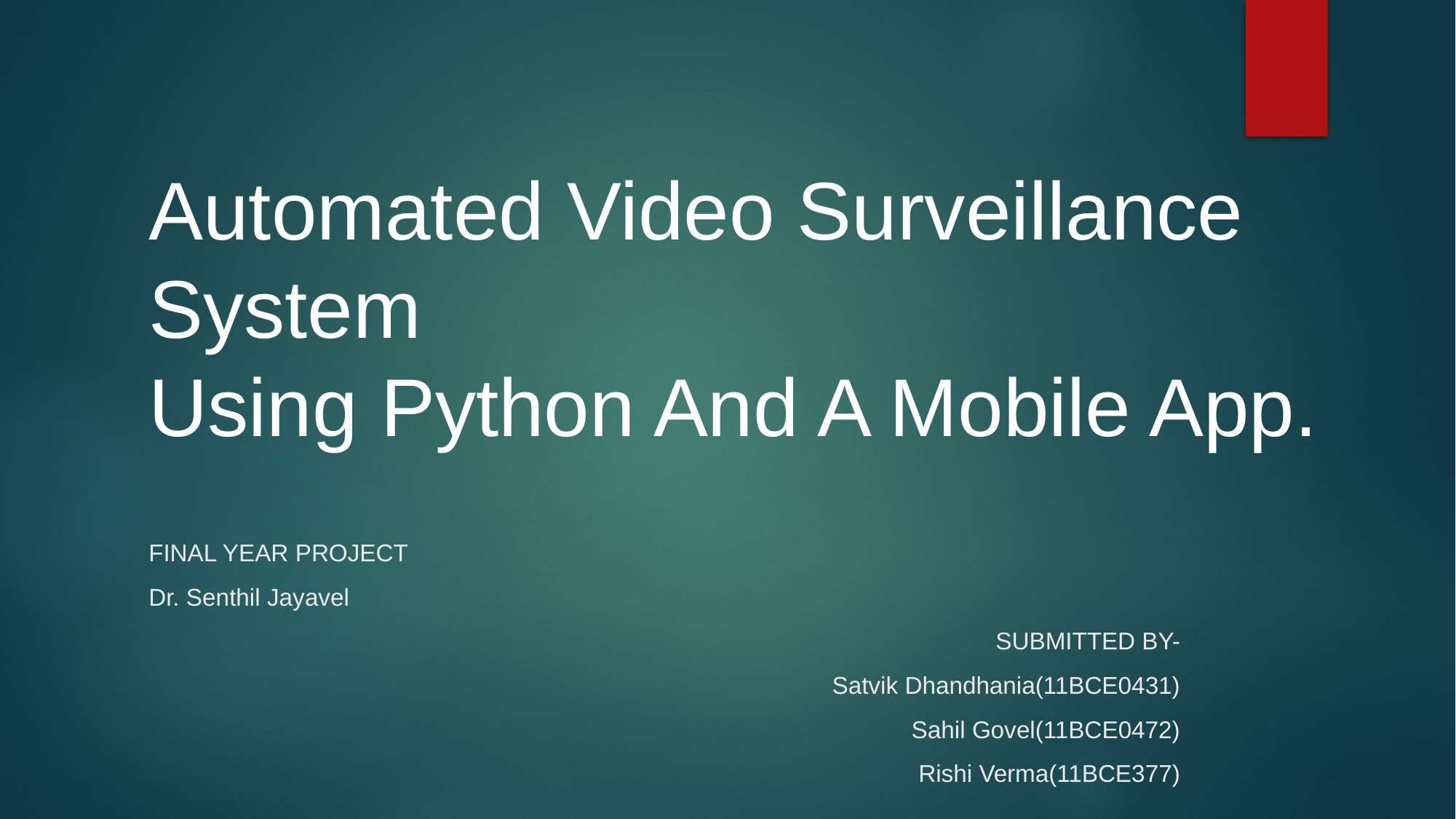

# Automated Video Surveillance System Using Python And A Mobile App.
FINAL YEAR PROJECT
Dr. Senthil Jayavel
SUBMITTED BY-
Satvik Dhandhania(11BCE0431)
Sahil Govel(11BCE0472)
Rishi Verma(11BCE377)